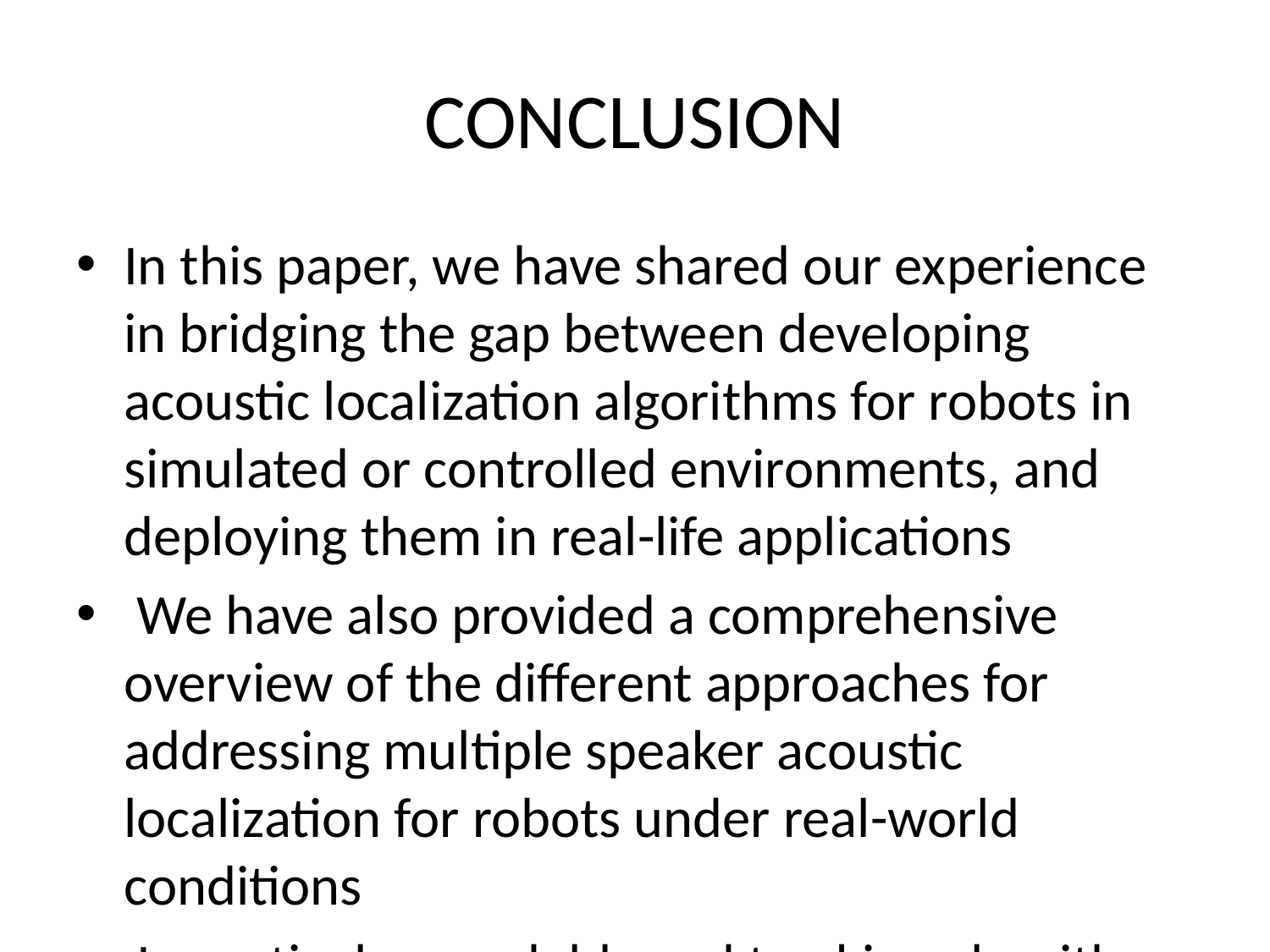

# CONCLUSION
In this paper, we have shared our experience in bridging the gap between developing acoustic localization algorithms for robots in simulated or controlled environments, and deploying them in real-life applications
 We have also provided a comprehensive overview of the different approaches for addressing multiple speaker acoustic localization for robots under real-world conditions
 In particular, model-based tracking algorithms such as Kalman and Particle filters contain a smoothing function